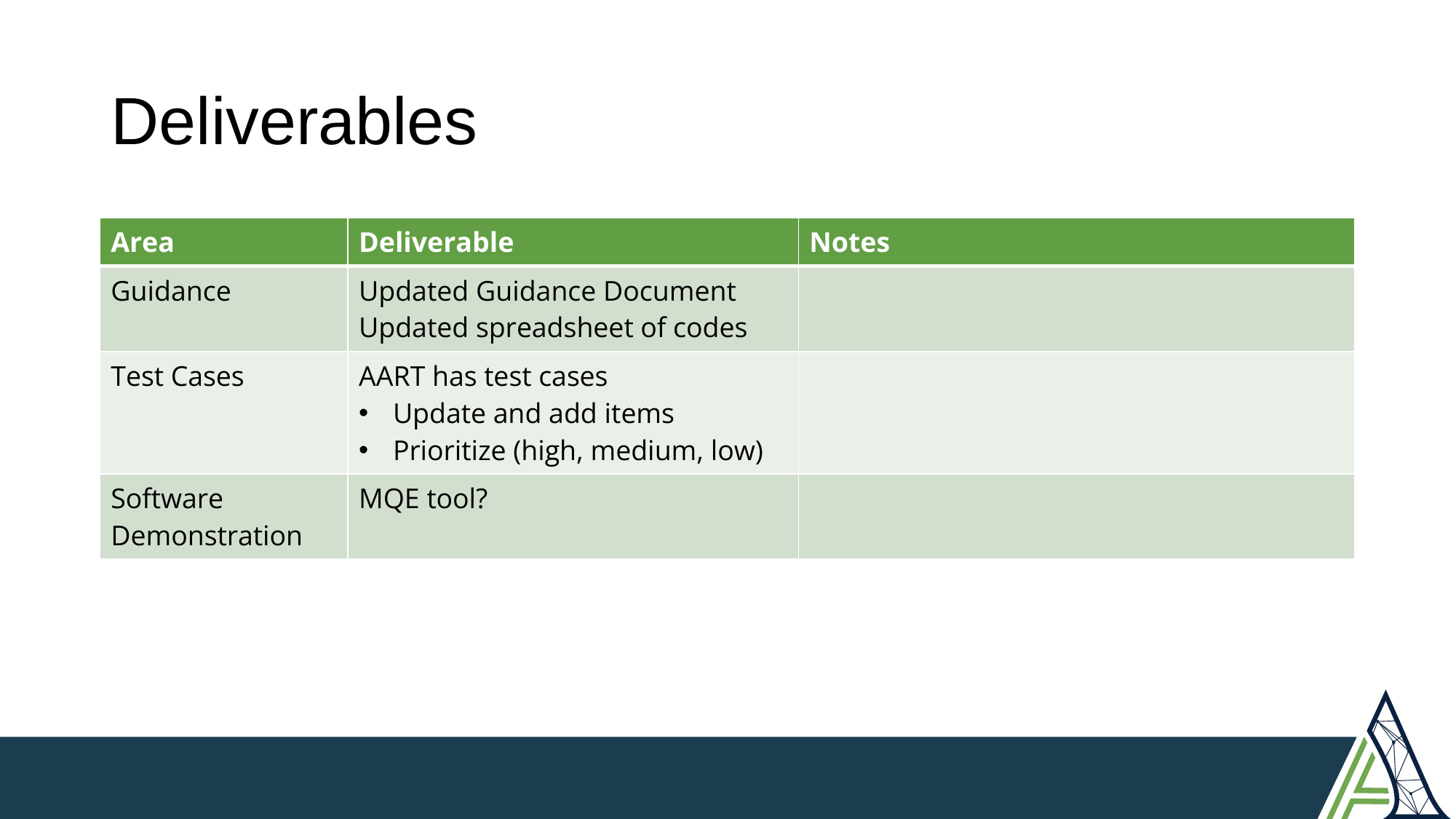

# Deliverables
| Area | Deliverable | Notes |
| --- | --- | --- |
| Guidance | Updated Guidance Document Updated spreadsheet of codes |  |
| Test Cases | AART has test cases Update and add items Prioritize (high, medium, low) |  |
| Software Demonstration | MQE tool? |  |